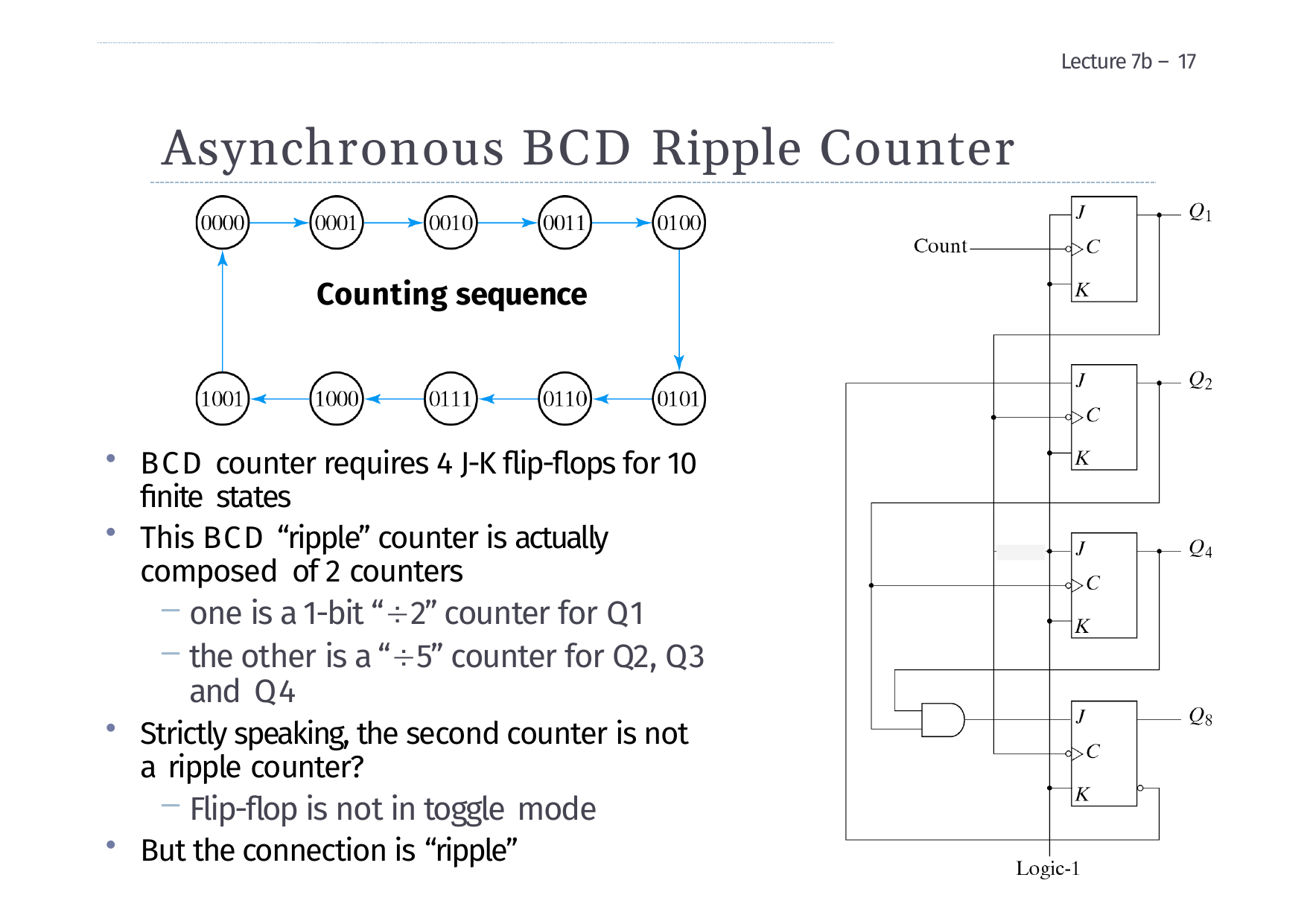

Lecture 7b – 17
# Asynchronous BCD Ripple Counter

Counting sequence
BCD counter requires 4 J-K flip-flops for 10 finite  states
This BCD “ripple” counter is actually composed  of 2 counters
one is a 1-bit “÷2” counter for Q1
the other is a “÷5” counter for Q2, Q3 and  Q4
Strictly speaking, the second counter is not a  ripple counter?
Flip-flop is not in toggle mode
But the connection is “ripple”